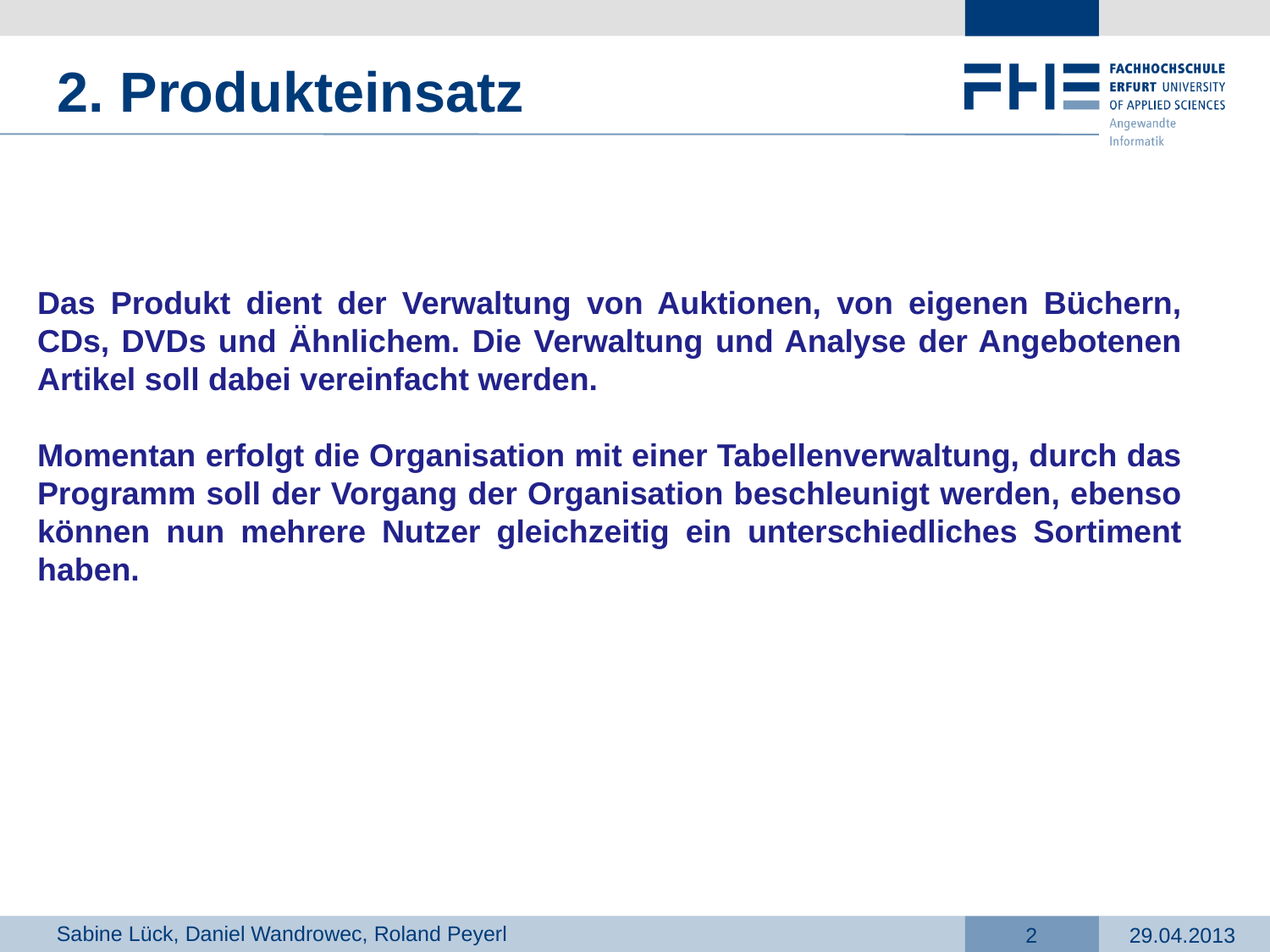

2. Produkteinsatz

Das Produkt dient der Verwaltung von Auktionen, von eigenen Büchern, CDs, DVDs und Ähnlichem. Die Verwaltung und Analyse der Angebotenen Artikel soll dabei vereinfacht werden.

Momentan erfolgt die Organisation mit einer Tabellenverwaltung, durch das Programm soll der Vorgang der Organisation beschleunigt werden, ebenso können nun mehrere Nutzer gleichzeitig ein unterschiedliches Sortiment haben.